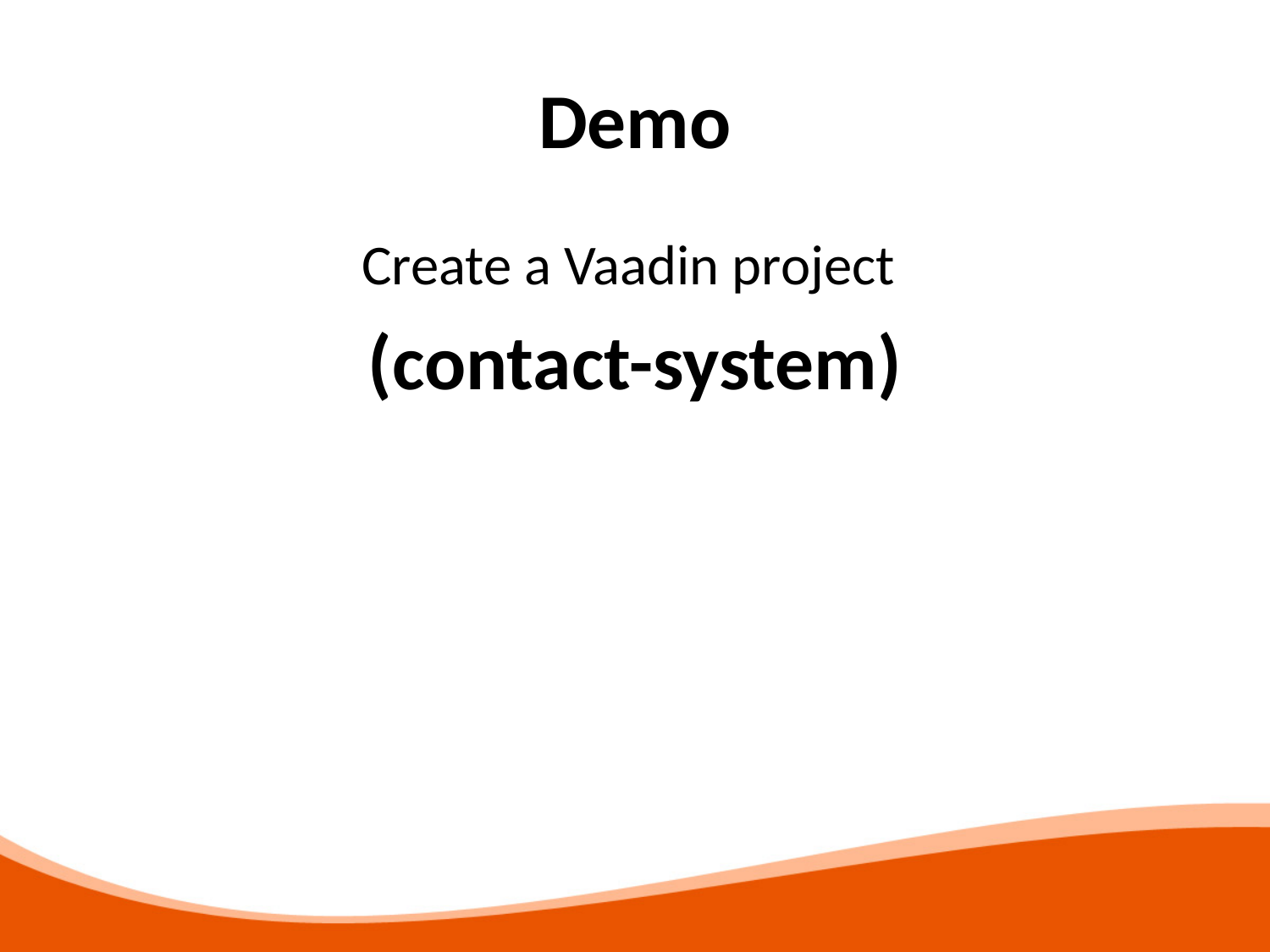

# Demo
Create a Vaadin project
(contact-system)